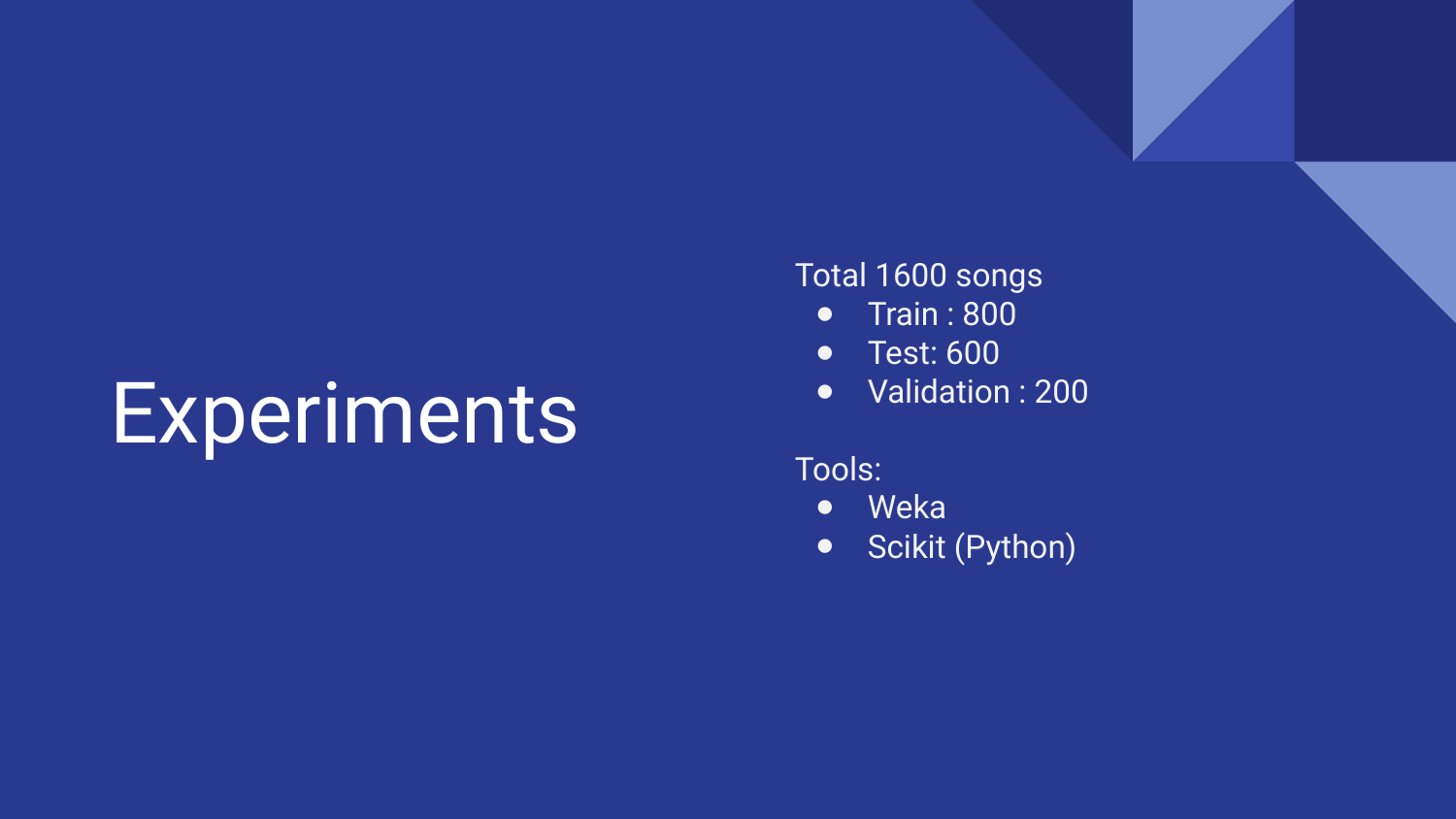

Total 1600 songs
Train : 800
Test: 600
Validation : 200

Tools:
Weka
Scikit (Python)
# Experiments